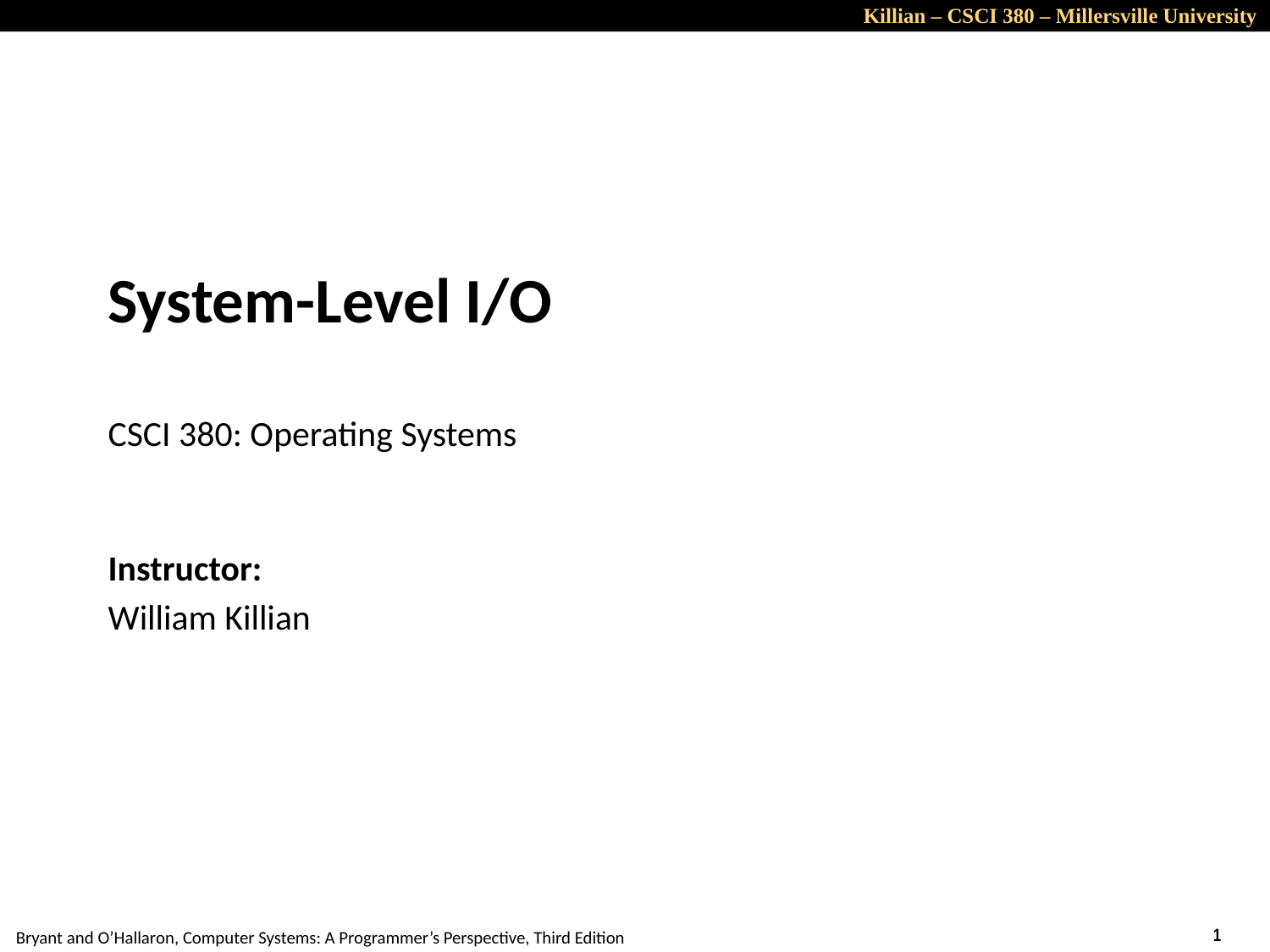

# System-Level I/O CSCI 380: Operating Systems
Instructor:
William Killian